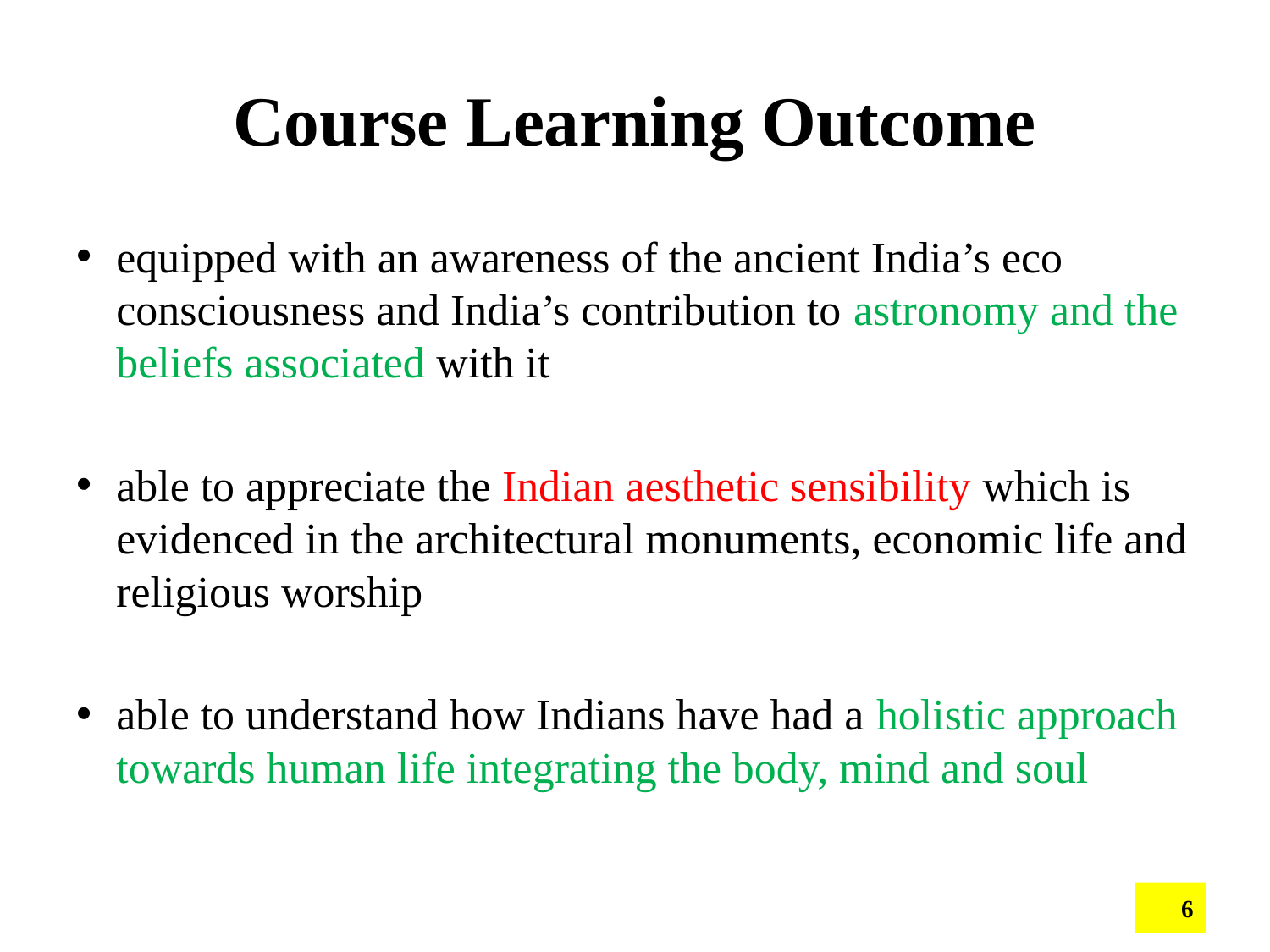

# Course Learning Outcome
equipped with an awareness of the ancient India’s eco consciousness and India’s contribution to astronomy and the beliefs associated with it

able to appreciate the Indian aesthetic sensibility which is evidenced in the architectural monuments, economic life and religious worship

able to understand how Indians have had a holistic approach towards human life integrating the body, mind and soul

6